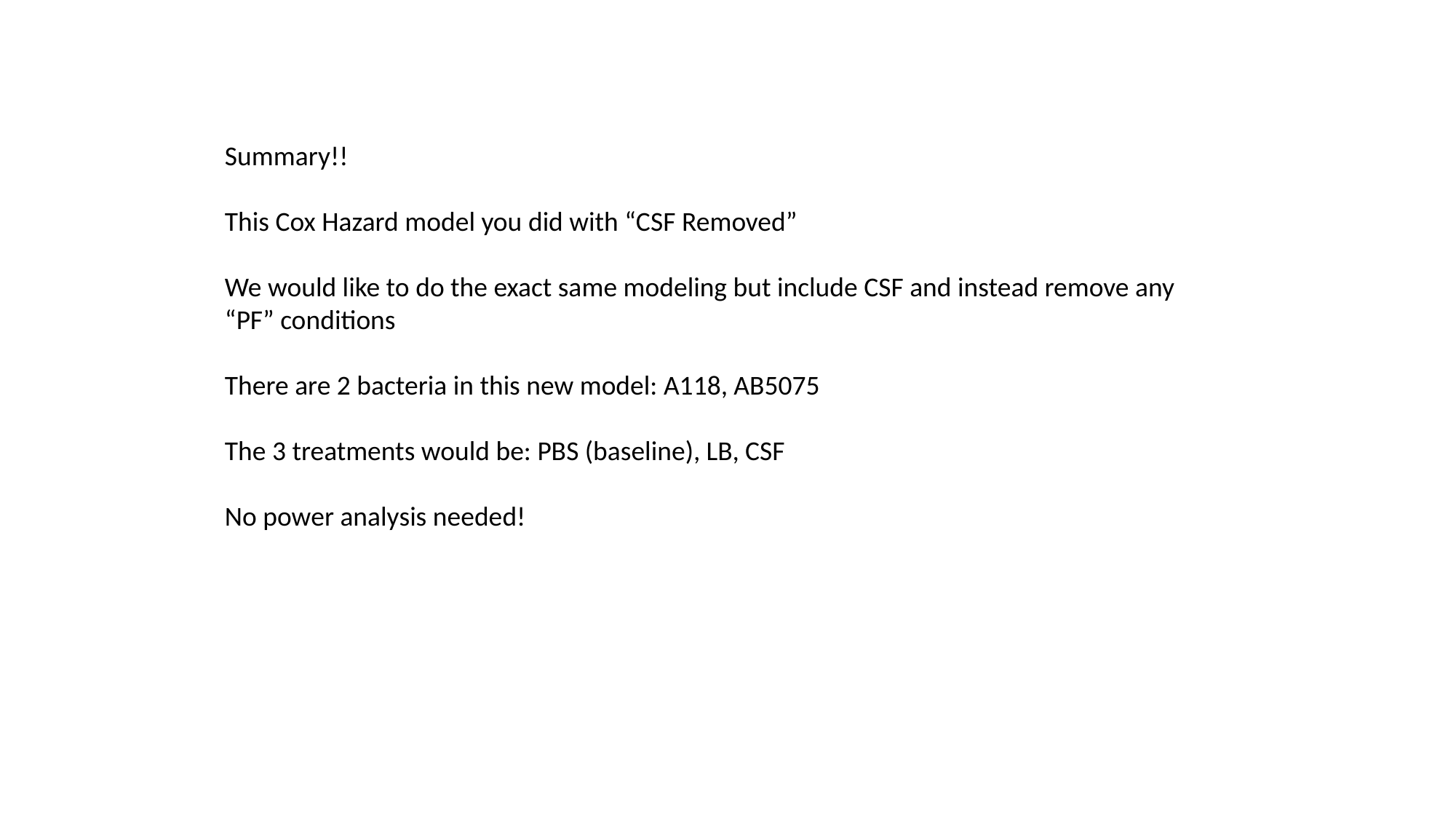

Summary!!

This Cox Hazard model you did with “CSF Removed”

We would like to do the exact same modeling but include CSF and instead remove any “PF” conditions

There are 2 bacteria in this new model: A118, AB5075

The 3 treatments would be: PBS (baseline), LB, CSF

No power analysis needed!